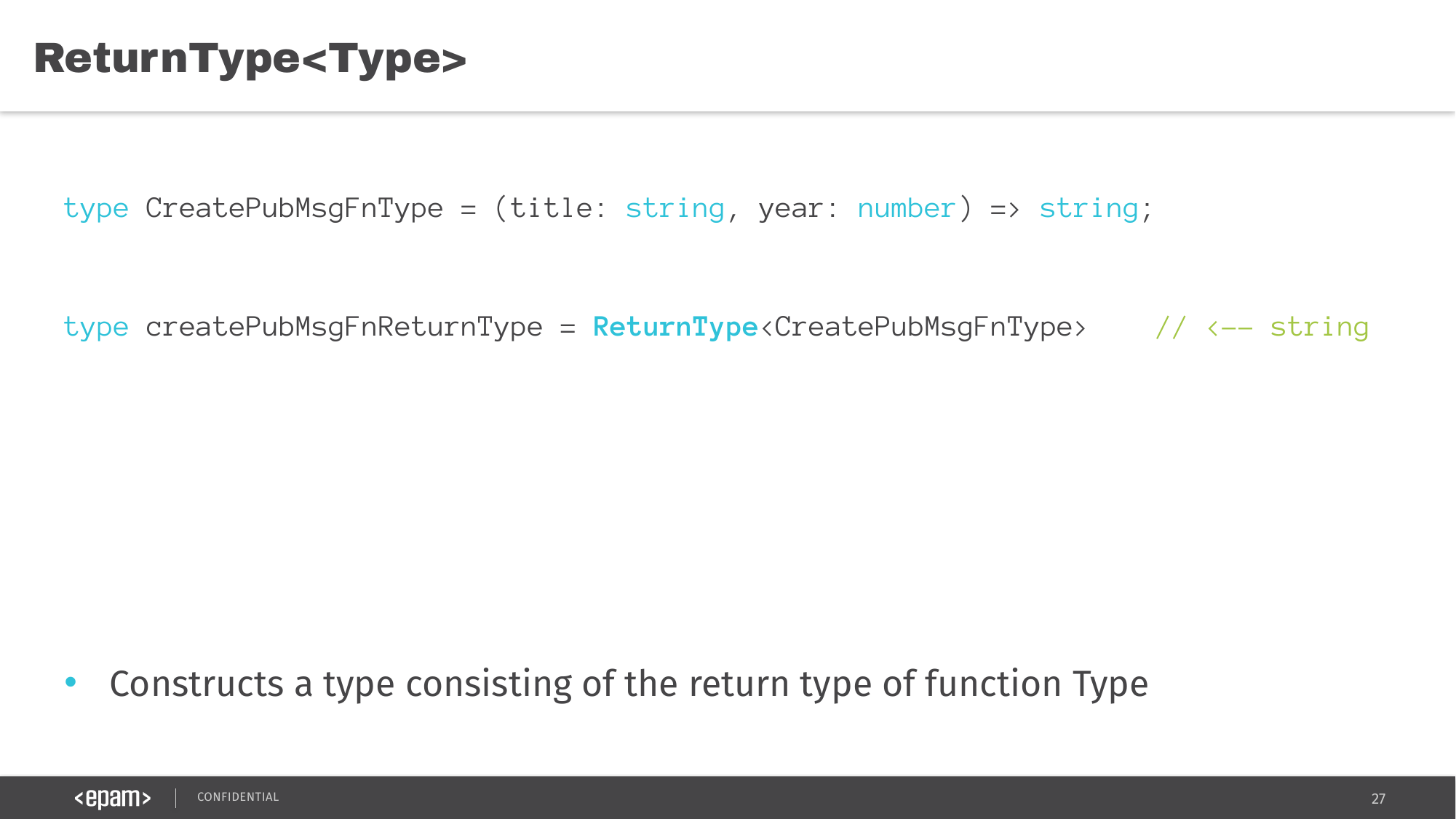

ReturnType<Type>
type CreatePubMsgFnType = (title: string, year: number) => string;

type createPubMsgFnReturnType = ReturnType<CreatePubMsgFnType>	// <-- string
Constructs a type consisting of the return type of function Type